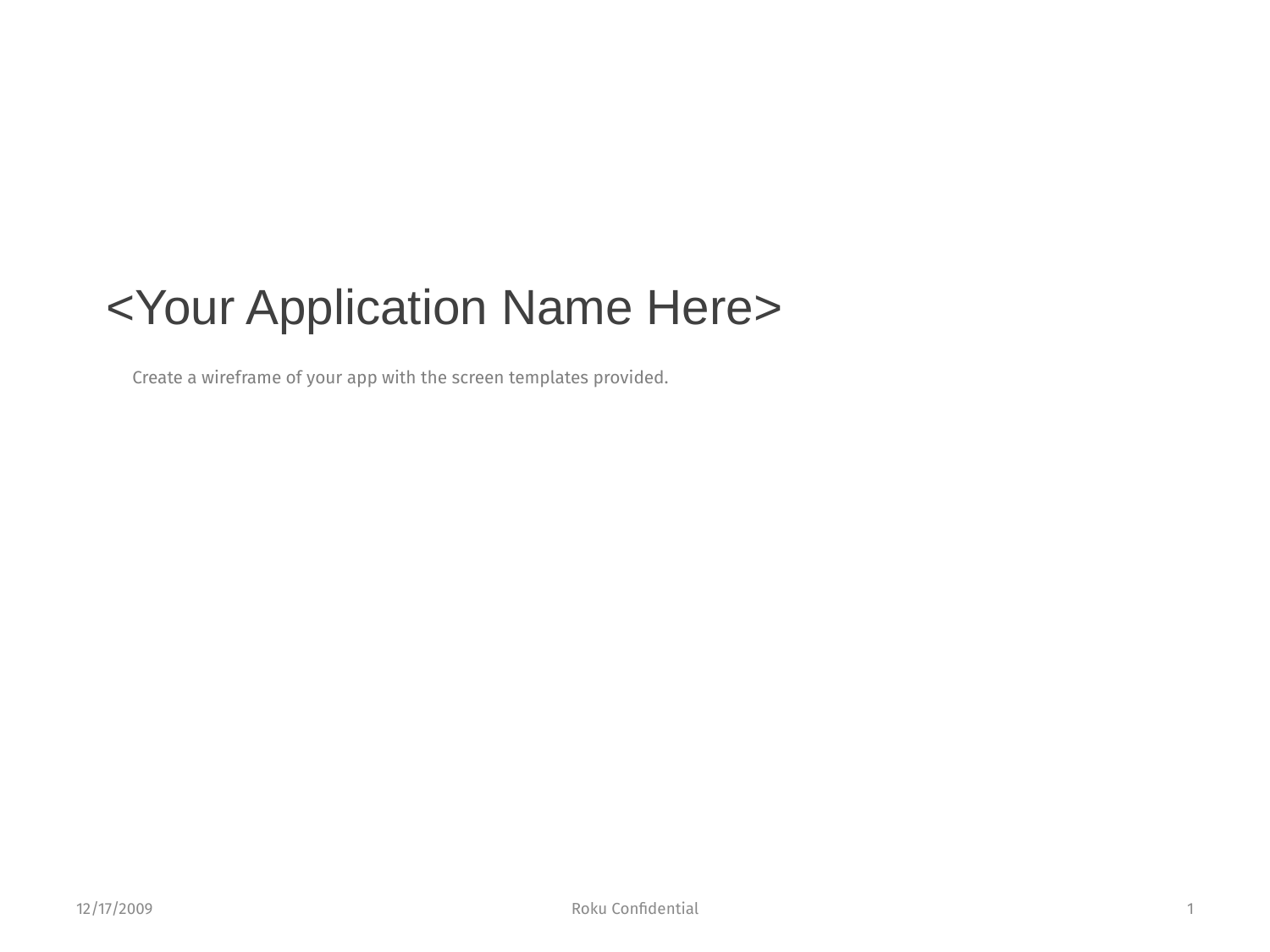

<Your Application Name Here>
Create a wireframe of your app with the screen templates provided.
12/17/2009
Roku Confidential
1